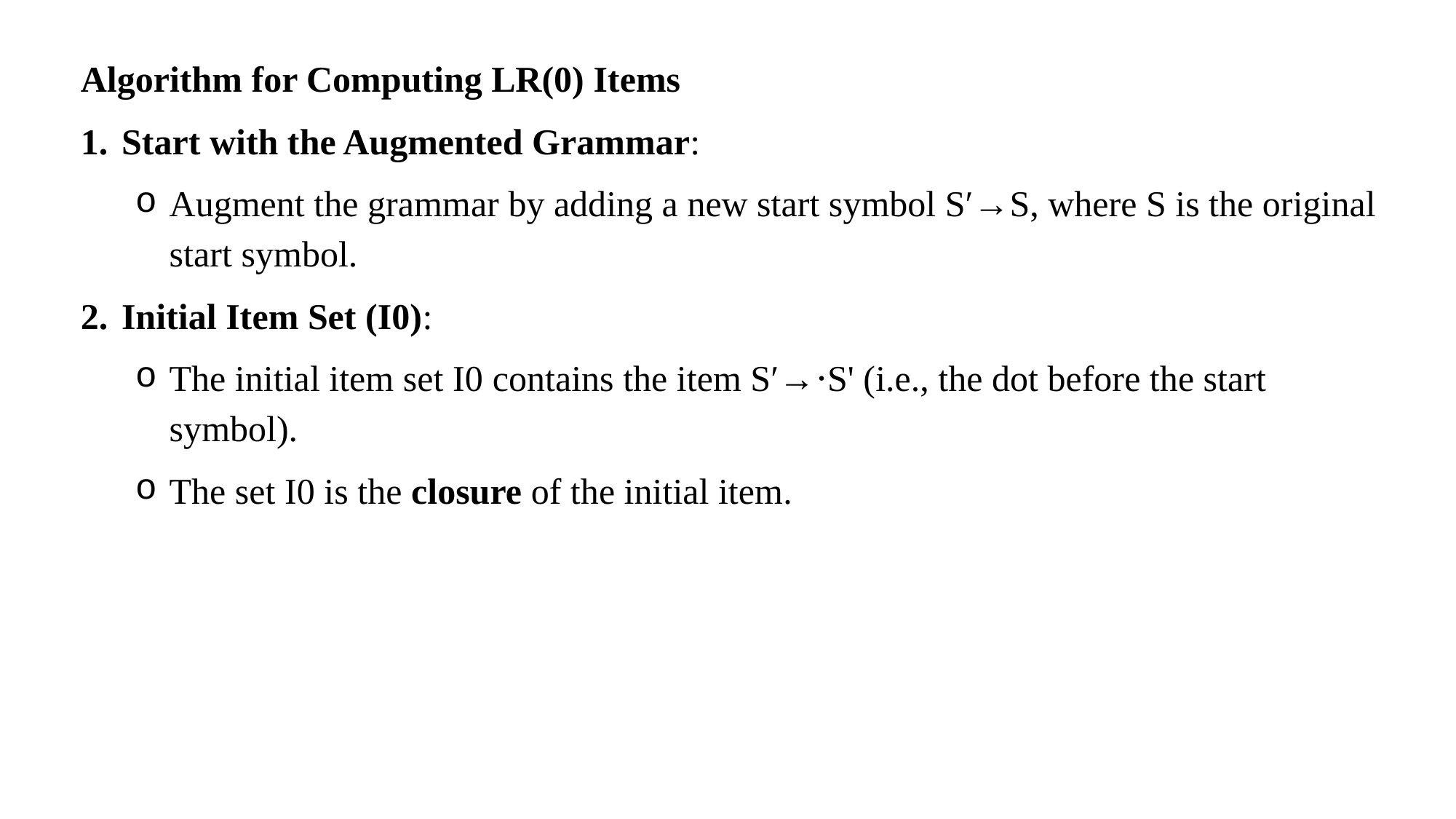

Algorithm for Computing LR(0) Items
Start with the Augmented Grammar:
Augment the grammar by adding a new start symbol S′→S, where S is the original start symbol.
Initial Item Set (I0):
The initial item set I0​ contains the item S′→⋅S' (i.e., the dot before the start symbol).
The set I0​ is the closure of the initial item.